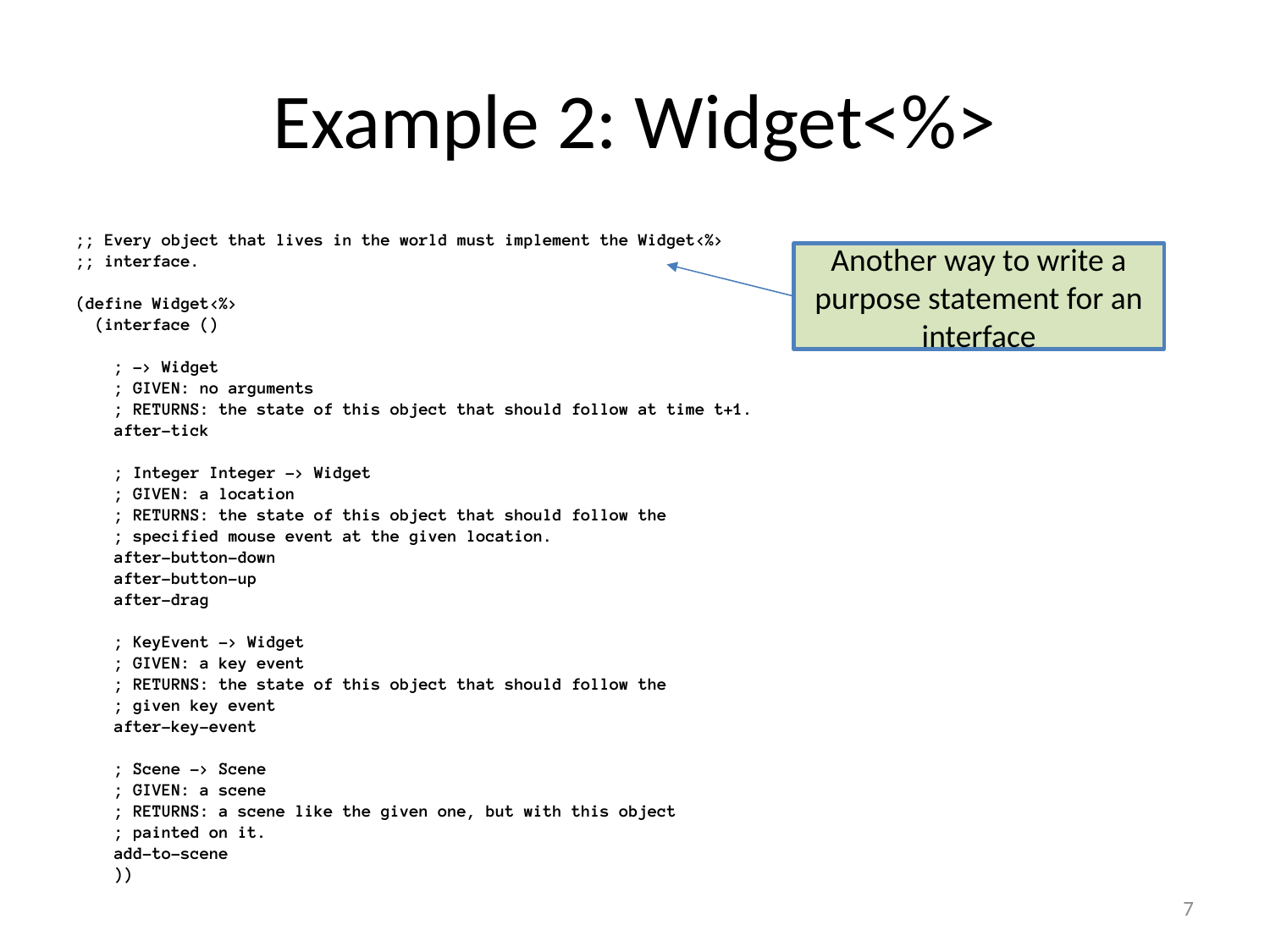

# Example 2: Widget<%>
;; Every object that lives in the world must implement the Widget<%>
;; interface.

(define Widget<%>
  (interface ()

    ; -> Widget
    ; GIVEN: no arguments
    ; RETURNS: the state of this object that should follow at time t+1.
    after-tick

    ; Integer Integer -> Widget
    ; GIVEN: a location
    ; RETURNS: the state of this object that should follow the
    ; specified mouse event at the given location.
    after-button-down
    after-button-up
    after-drag

    ; KeyEvent -> Widget
    ; GIVEN: a key event
    ; RETURNS: the state of this object that should follow the
    ; given key event
    after-key-event

    ; Scene -> Scene
    ; GIVEN: a scene
    ; RETURNS: a scene like the given one, but with this object
    ; painted on it.
    add-to-scene
    ))
Another way to write a purpose statement for an interface
7